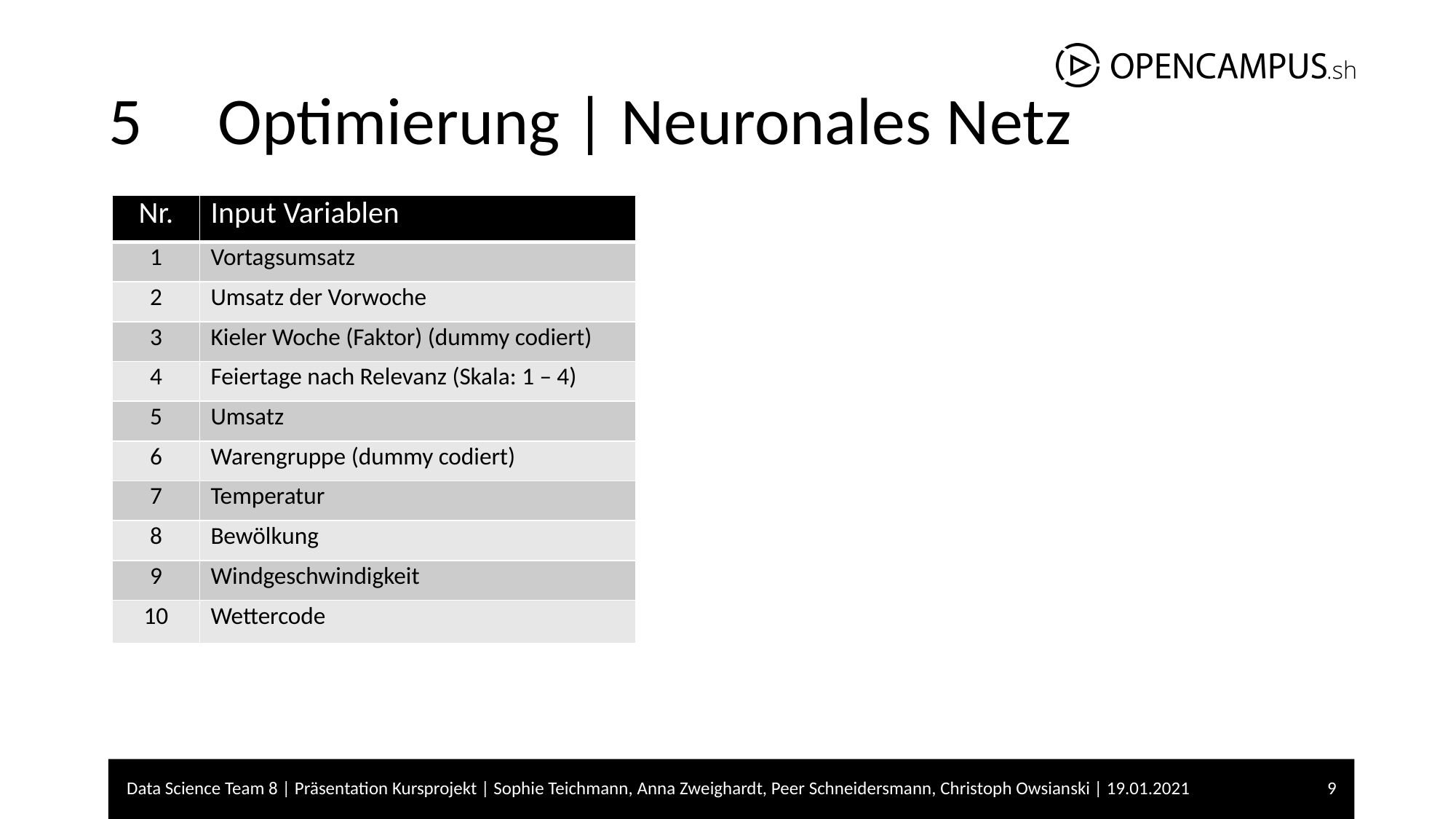

# 5	Optimierung | Neuronales Netz
| Nr. | Input Variablen |
| --- | --- |
| 1 | Vortagsumsatz |
| 2 | Umsatz der Vorwoche |
| 3 | Kieler Woche (Faktor) (dummy codiert) |
| 4 | Feiertage nach Relevanz (Skala: 1 – 4) |
| 5 | Umsatz |
| 6 | Warengruppe (dummy codiert) |
| 7 | Temperatur |
| 8 | Bewölkung |
| 9 | Windgeschwindigkeit |
| 10 | Wettercode |
Data Science Team 8 | Präsentation Kursprojekt | Sophie Teichmann, Anna Zweighardt, Peer Schneidersmann, Christoph Owsianski | 19.01.2021
9